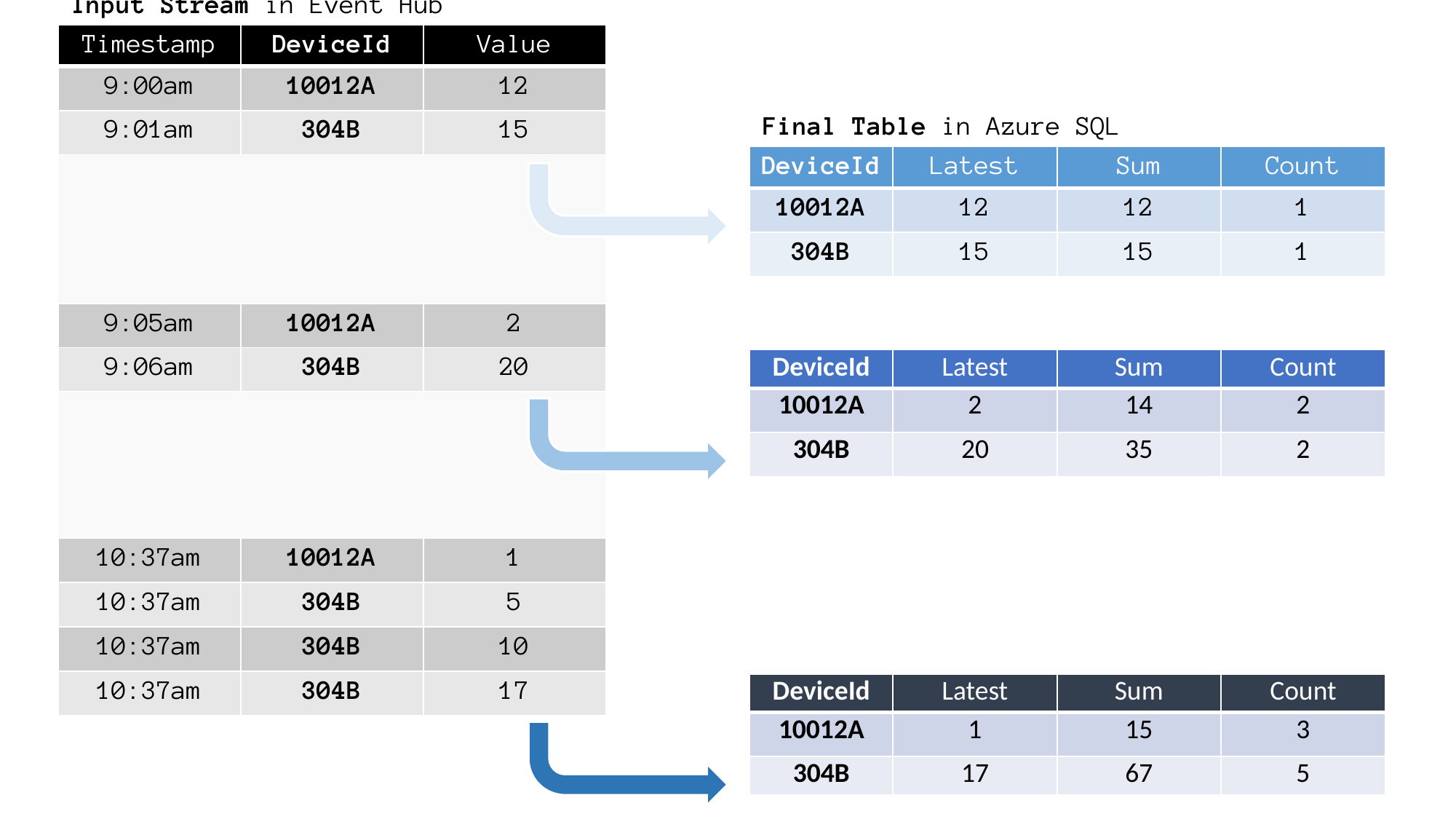

Input Stream in Event Hub
| Timestamp | DeviceId | Value |
| --- | --- | --- |
| 9:00am | 10012A | 12 |
| 9:01am | 304B | 15 |
Final Table in Azure SQL
| DeviceId | Latest | Sum | Count |
| --- | --- | --- | --- |
| 10012A | 12 | 12 | 1 |
| 304B | 15 | 15 | 1 |

| 9:05am | 10012A | 2 |
| --- | --- | --- |
| 9:06am | 304B | 20 |
| DeviceId | Latest | Sum | Count |
| --- | --- | --- | --- |
| 10012A | 2 | 14 | 2 |
| 304B | 20 | 35 | 2 |

| 10:37am | 10012A | 1 |
| --- | --- | --- |
| 10:37am | 304B | 5 |
| 10:37am | 304B | 10 |
| 10:37am | 304B | 17 |
| DeviceId | Latest | Sum | Count |
| --- | --- | --- | --- |
| 10012A | 1 | 15 | 3 |
| 304B | 17 | 67 | 5 |